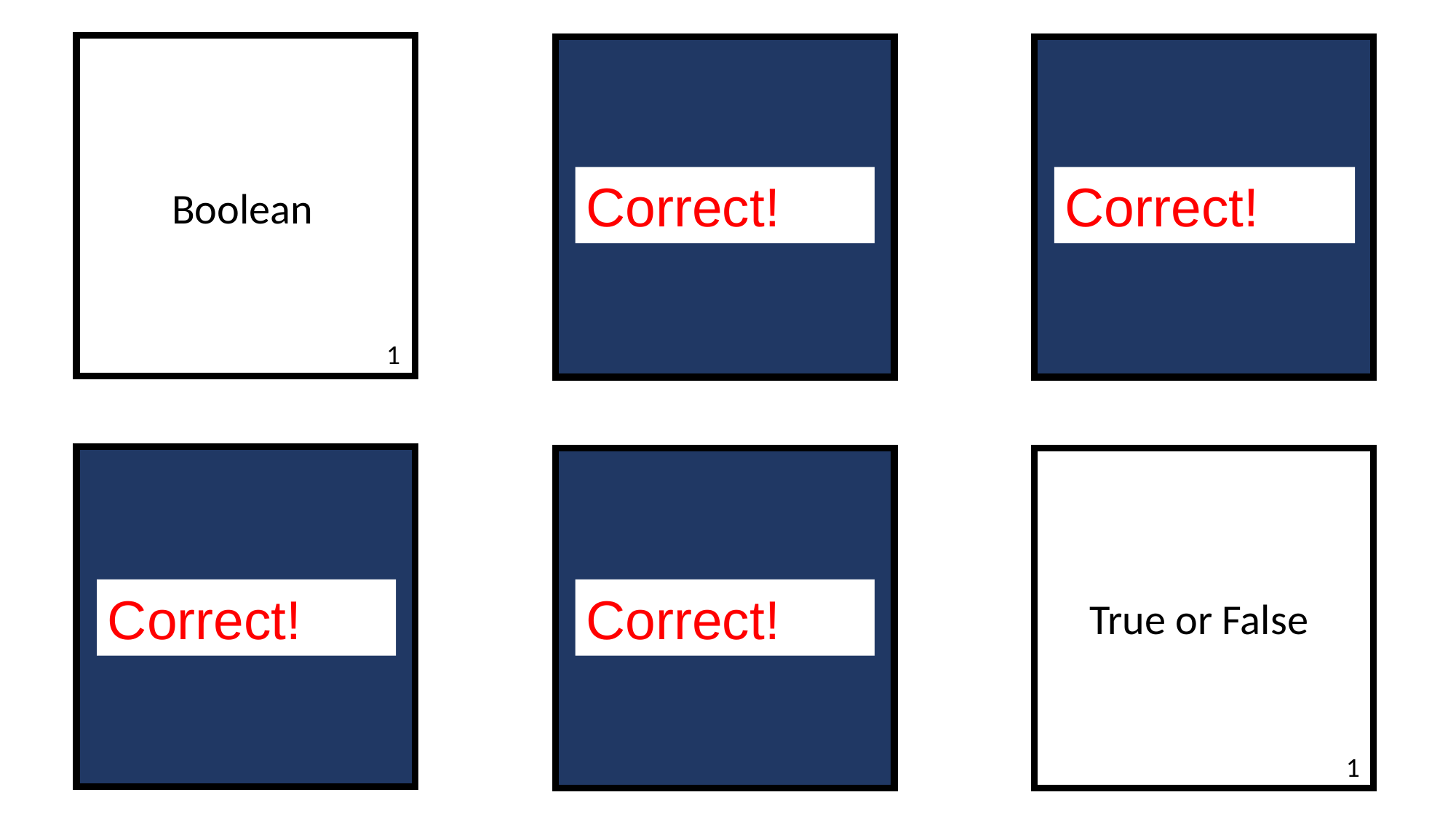

Correct!
Correct!
Boolean
1

Correct!
Correct!
True or False
1